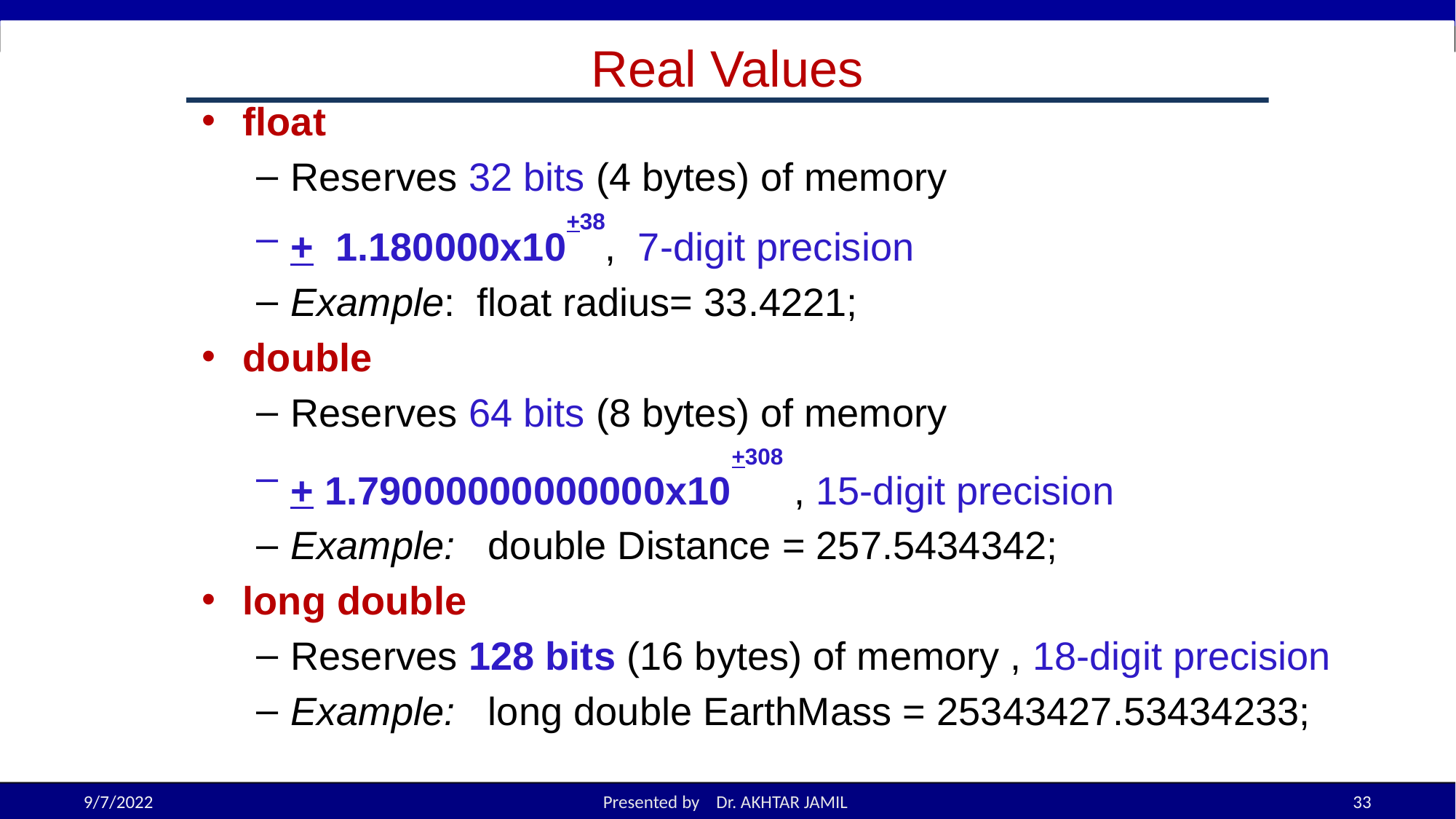

# Real Values
float
Reserves 32 bits (4 bytes) of memory
+  1.180000x10+38,  7-digit precision
Example:  float radius= 33.4221;
double
Reserves 64 bits (8 bytes) of memory
+ 1.79000000000000x10+308 , 15-digit precision
Example:   double Distance = 257.5434342;
long double
Reserves 128 bits (16 bytes) of memory , 18-digit precision
Example:   long double EarthMass = 25343427.53434233;

9/7/2022
Presented by    Dr. AKHTAR JAMIL
33